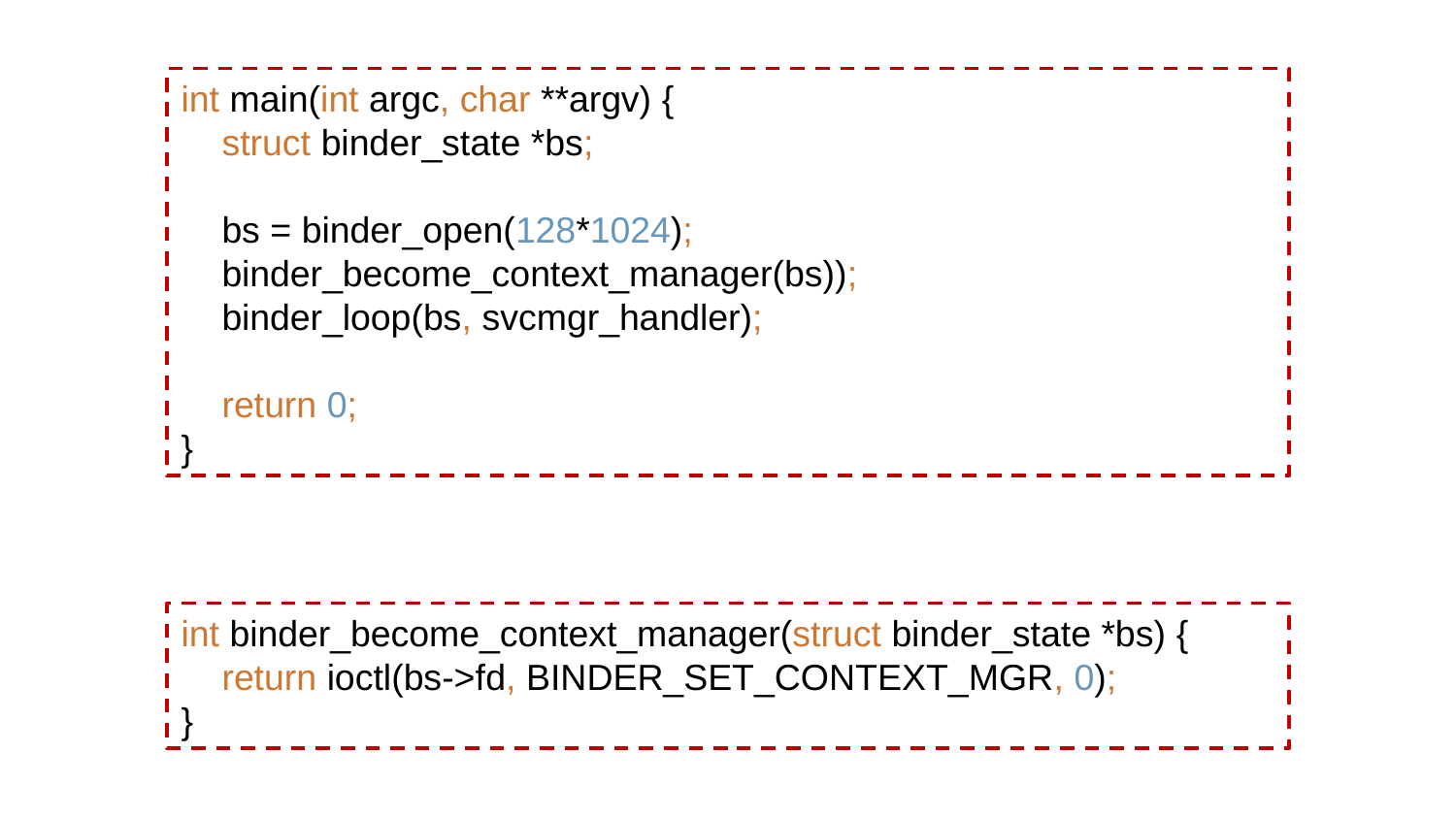

int main(int argc, char **argv) {
    struct binder_state *bs;
    bs = binder_open(128*1024);
    binder_become_context_manager(bs));
    binder_loop(bs, svcmgr_handler);
    return 0;
}
int binder_become_context_manager(struct binder_state *bs) {
    return ioctl(bs->fd, BINDER_SET_CONTEXT_MGR, 0);
}